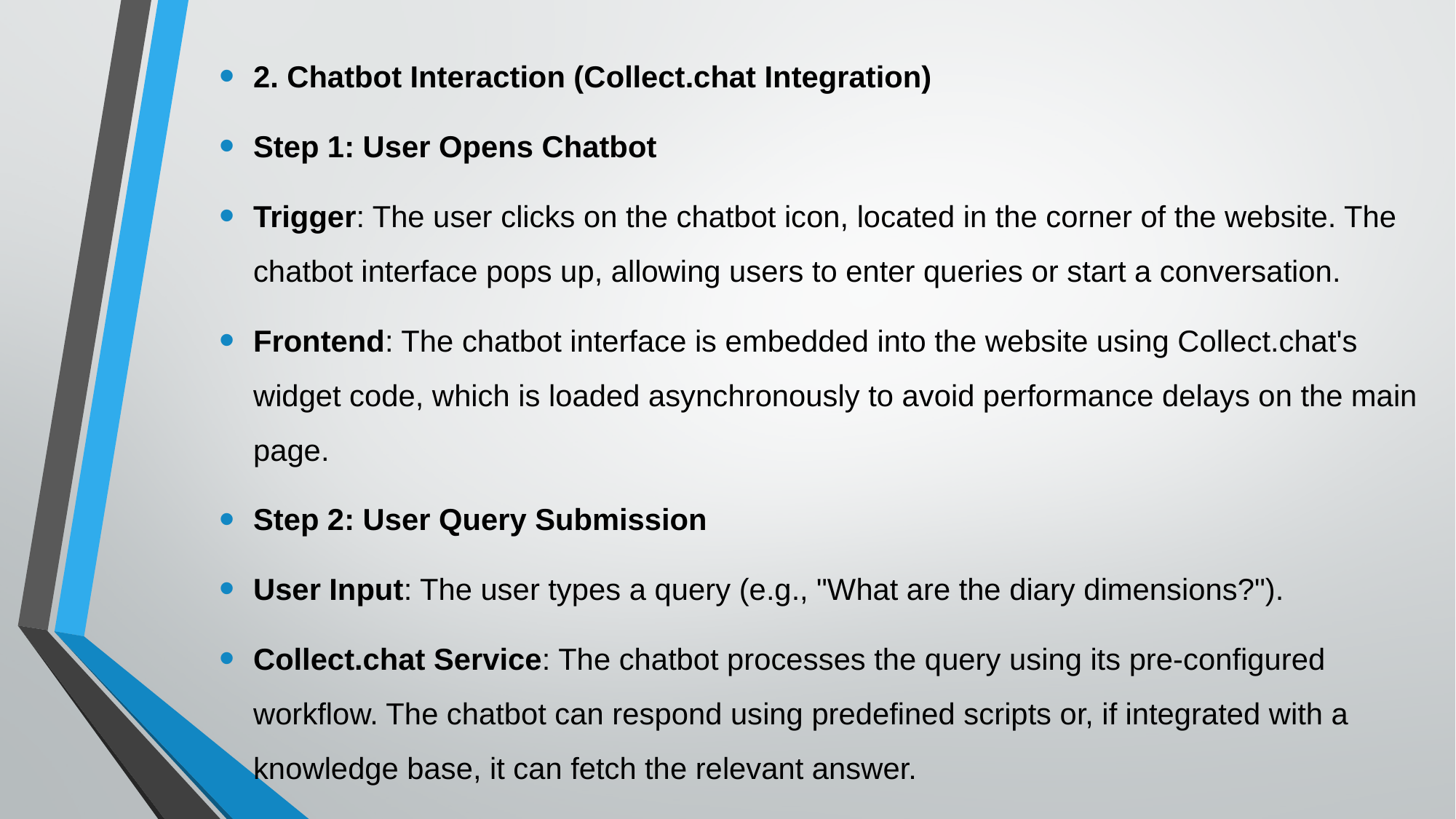

2. Chatbot Interaction (Collect.chat Integration)
Step 1: User Opens Chatbot
Trigger: The user clicks on the chatbot icon, located in the corner of the website. The chatbot interface pops up, allowing users to enter queries or start a conversation.
Frontend: The chatbot interface is embedded into the website using Collect.chat's widget code, which is loaded asynchronously to avoid performance delays on the main page.
Step 2: User Query Submission
User Input: The user types a query (e.g., "What are the diary dimensions?").
Collect.chat Service: The chatbot processes the query using its pre-configured workflow. The chatbot can respond using predefined scripts or, if integrated with a knowledge base, it can fetch the relevant answer.